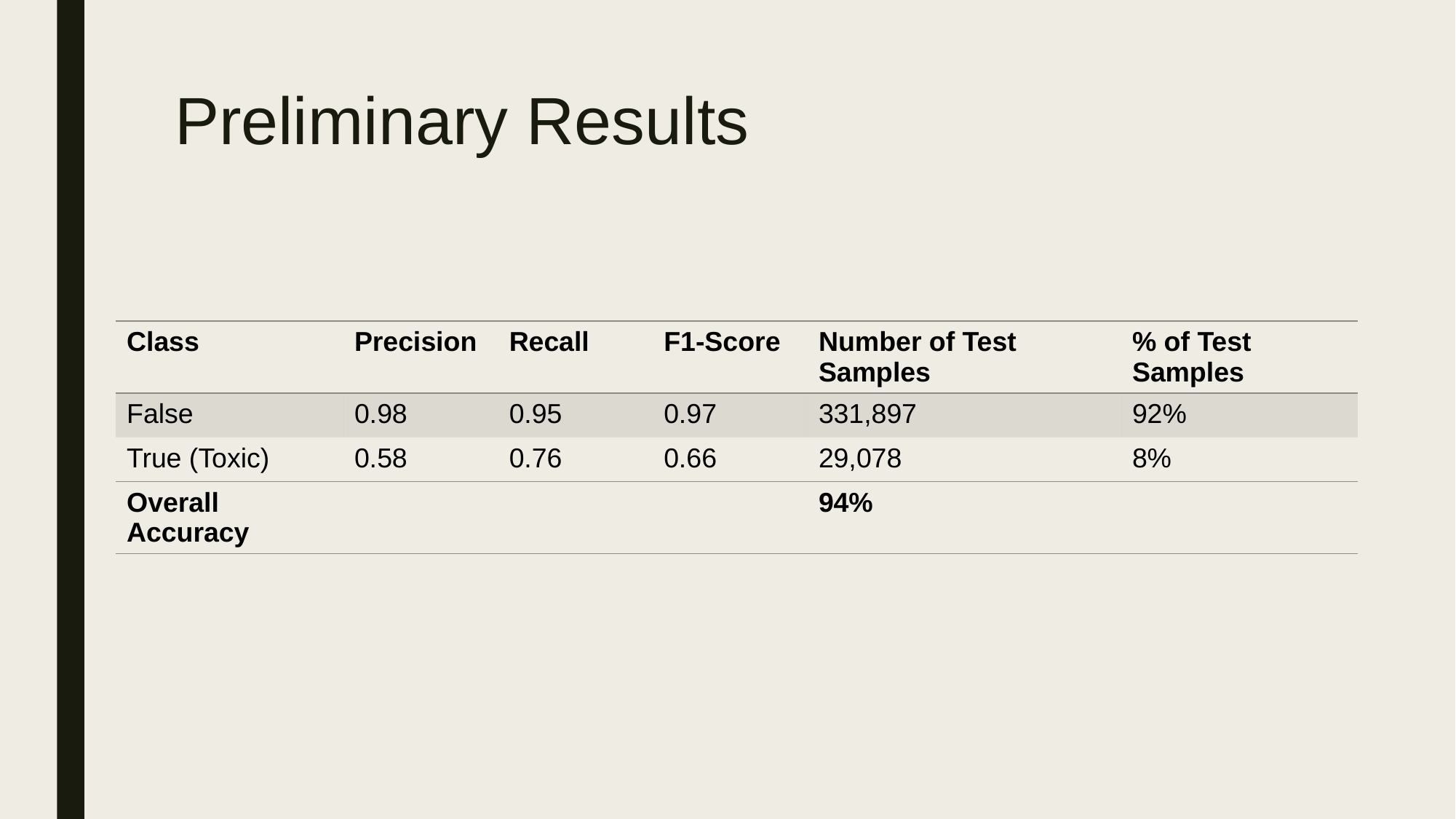

# Preliminary Results
| Class | Precision | Recall | F1-Score | Number of Test Samples | % of Test Samples |
| --- | --- | --- | --- | --- | --- |
| False | 0.98 | 0.95 | 0.97 | 331,897 | 92% |
| True (Toxic) | 0.58 | 0.76 | 0.66 | 29,078 | 8% |
| Overall Accuracy |  |  |  | 94% |  |